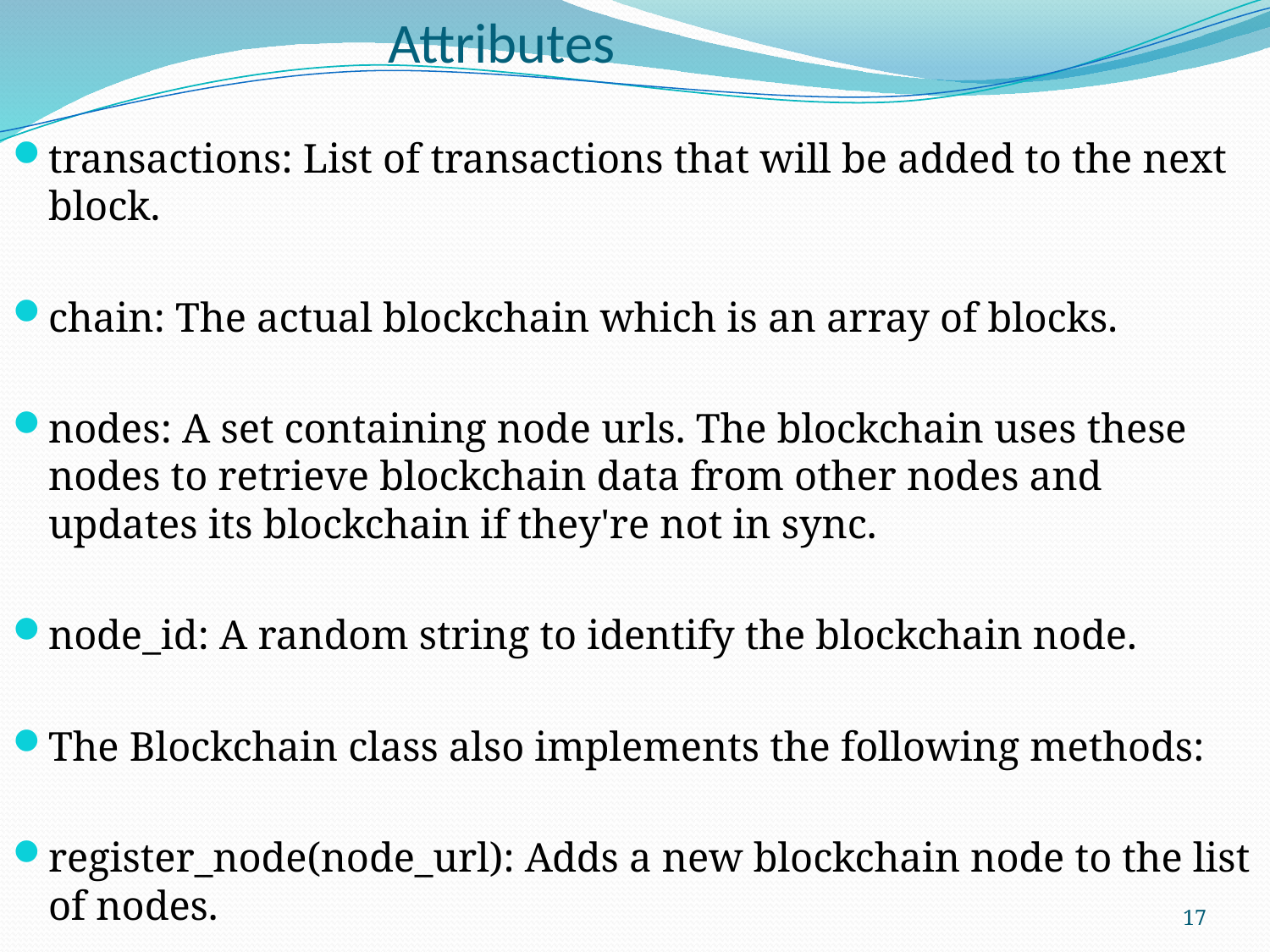

# Attributes
transactions: List of transactions that will be added to the next block.

chain: The actual blockchain which is an array of blocks.

nodes: A set containing node urls. The blockchain uses these nodes to retrieve blockchain data from other nodes and updates its blockchain if they're not in sync.

node_id: A random string to identify the blockchain node.

The Blockchain class also implements the following methods:

register_node(node_url): Adds a new blockchain node to the list of nodes.

17